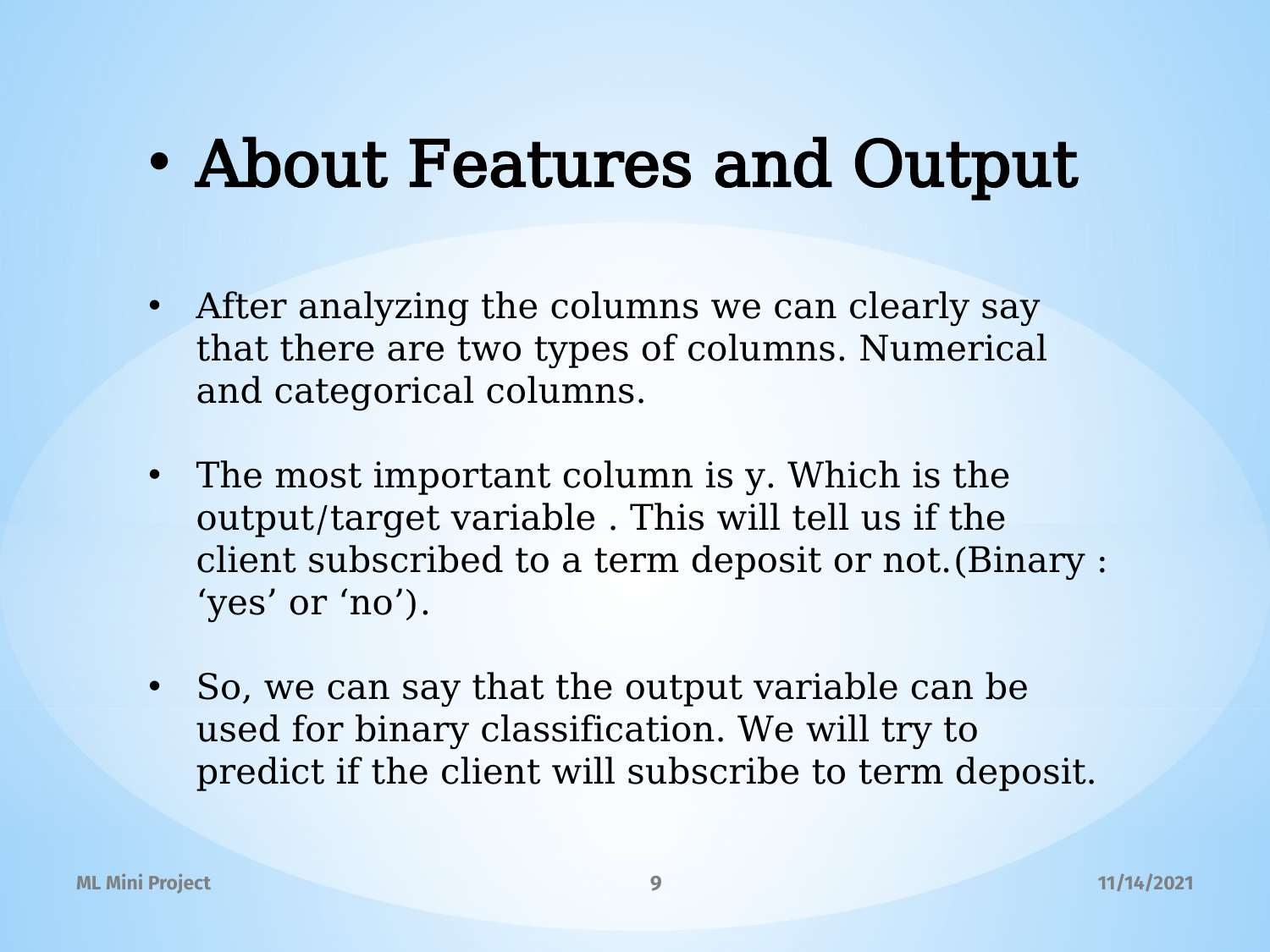

About Features and Output

After analyzing the columns we can clearly say that there are two types of columns. Numerical and categorical columns.

The most important column is y. Which is the output/target variable . This will tell us if the client subscribed to a term deposit or not.(Binary : ‘yes’ or ‘no’).

So, we can say that the output variable can be used for binary classification. We will try to predict if the client will subscribe to term deposit.
ML Mini Project
9
11/14/2021